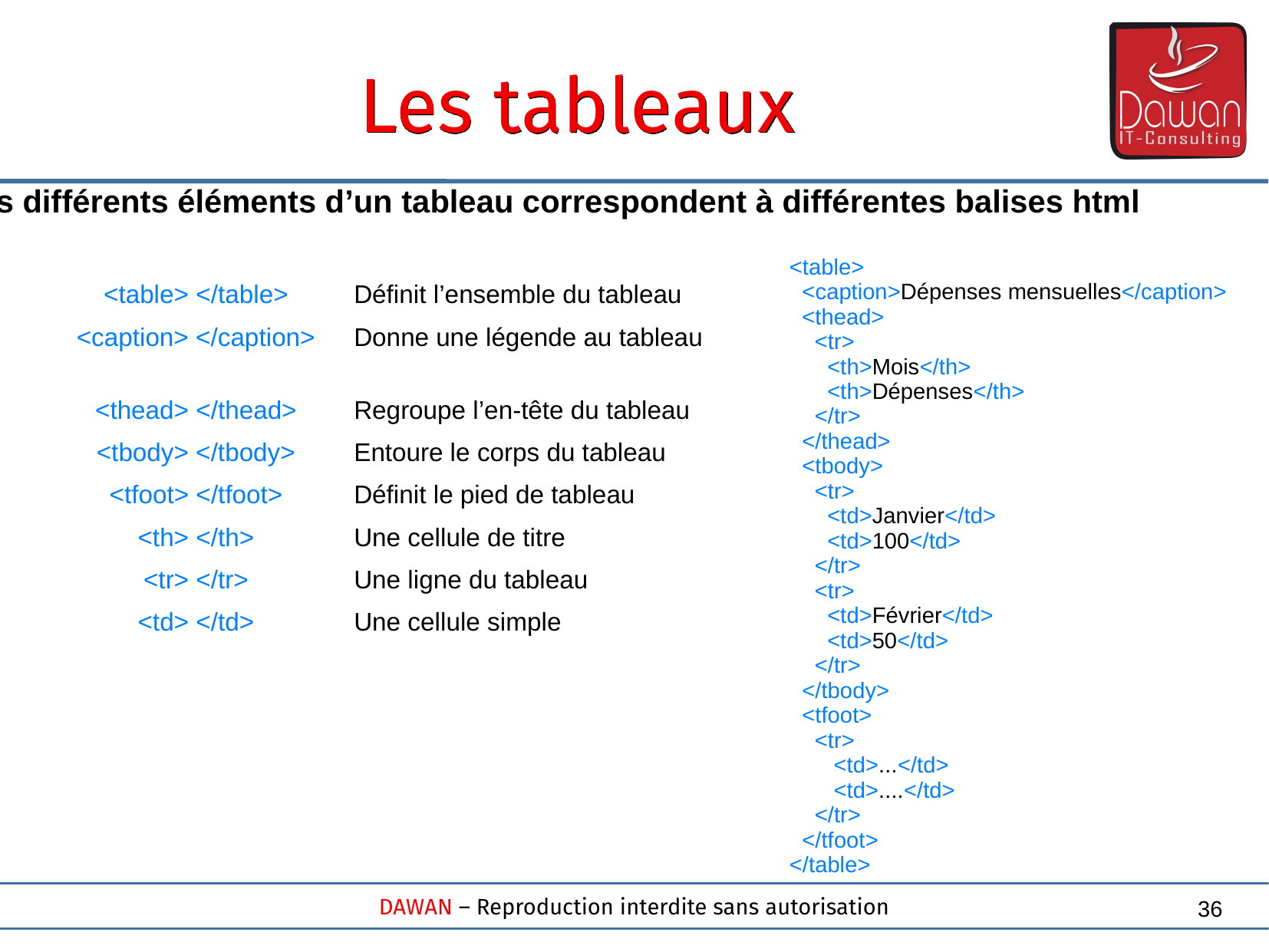

Les tableaux
Les différents éléments d’un tableau correspondent à différentes balises html

<table>
  <caption>Dépenses mensuelles</caption>
  <thead>
    <tr>
      <th>Mois</th>
      <th>Dépenses</th>
    </tr>
  </thead>
  <tbody>
    <tr>
      <td>Janvier</td>
      <td>100</td>
    </tr>
    <tr>
      <td>Février</td>
      <td>50</td>
    </tr>
  </tbody>
  <tfoot>
    <tr>
       <td>...</td>
       <td>....</td>
    </tr>
  </tfoot>
</table>
| <table> </table> | Définit l’ensemble du tableau |
| --- | --- |
| <caption> </caption> | Donne une légende au tableau |
| <thead> </thead> | Regroupe l’en-tête du tableau |
| <tbody> </tbody> | Entoure le corps du tableau |
| <tfoot> </tfoot> | Définit le pied de tableau |
| <th> </th> | Une cellule de titre |
| <tr> </tr> | Une ligne du tableau |
| <td> </td> | Une cellule simple |
36